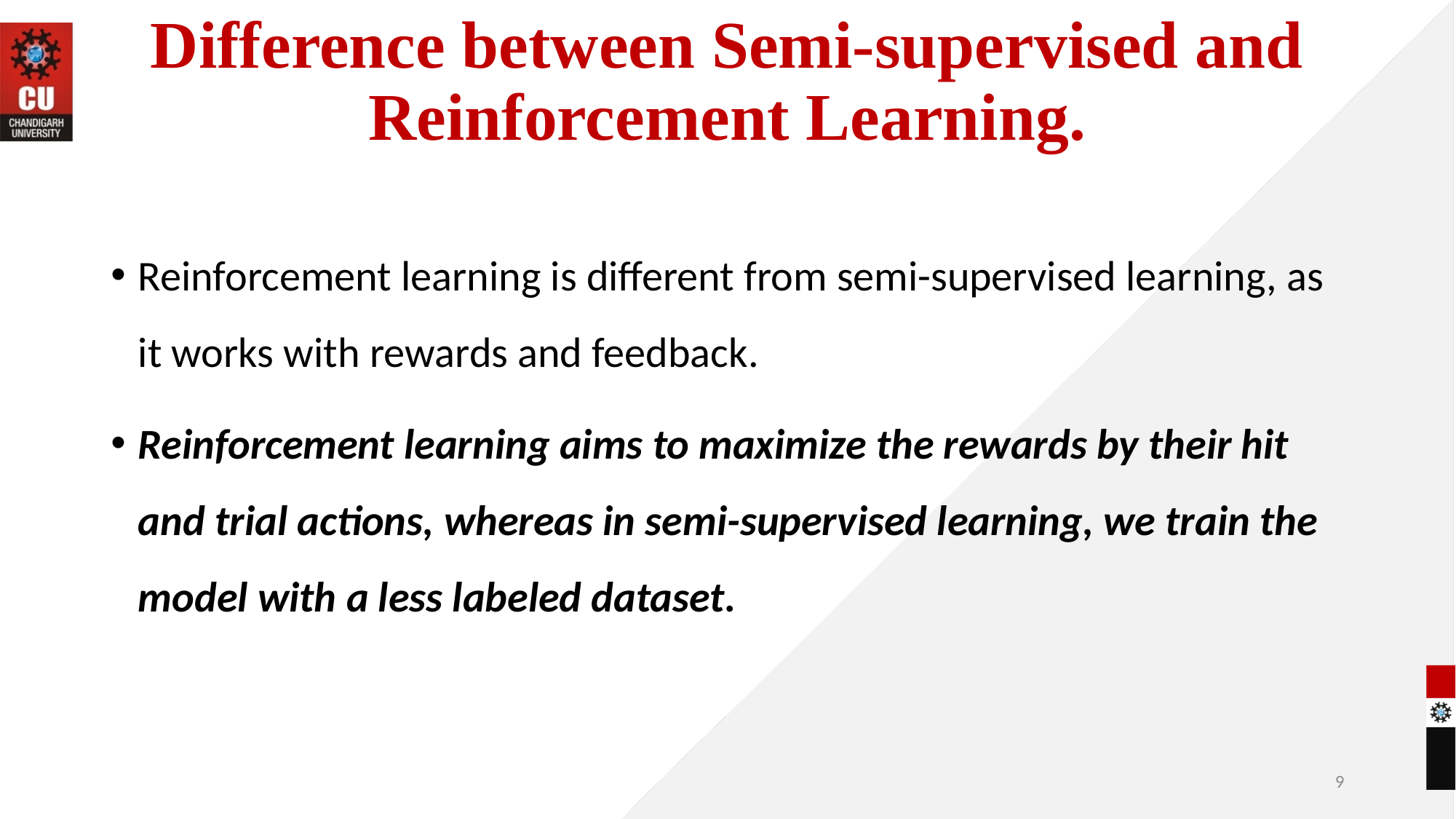

# Difference between Semi-supervised and Reinforcement Learning.
Reinforcement learning is different from semi-supervised learning, as it works with rewards and feedback.
Reinforcement learning aims to maximize the rewards by their hit and trial actions, whereas in semi-supervised learning, we train the model with a less labeled dataset.

9